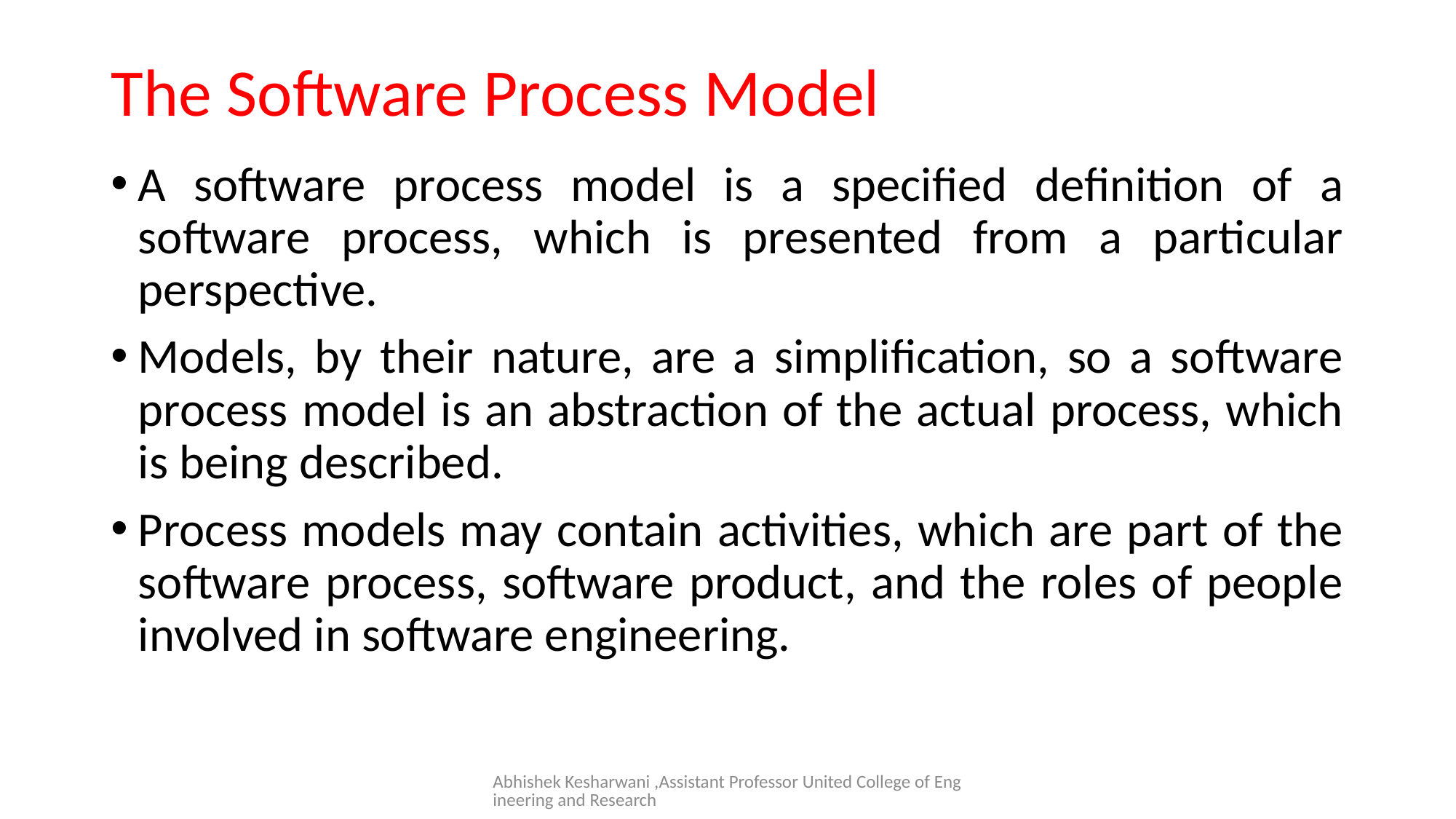

# The Software Process Model
A software process model is a specified definition of a software process, which is presented from a particular perspective.
Models, by their nature, are a simplification, so a software process model is an abstraction of the actual process, which is being described.
Process models may contain activities, which are part of the software process, software product, and the roles of people involved in software engineering.
Abhishek Kesharwani ,Assistant Professor United College of Engineering and Research